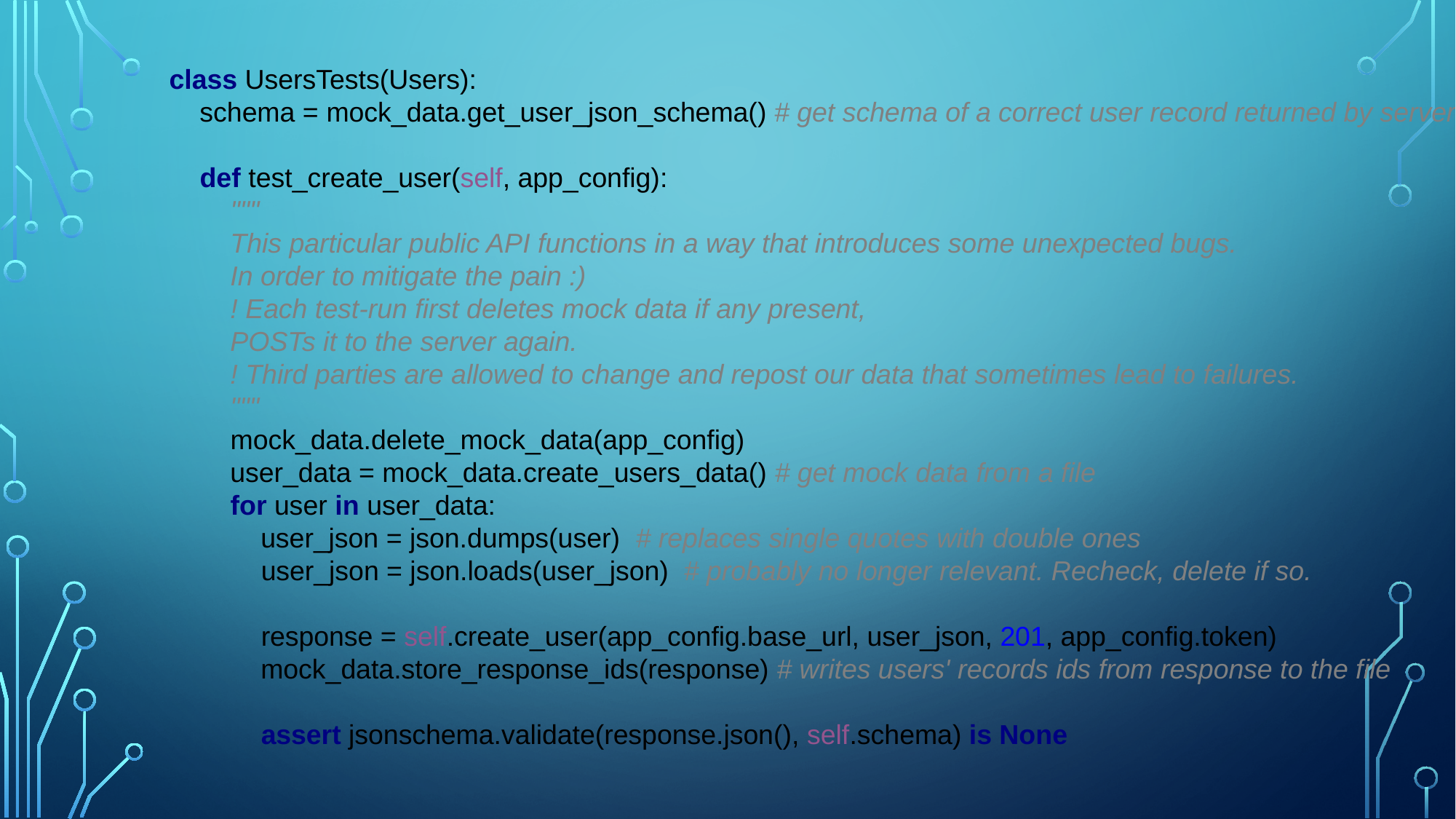

class UsersTests(Users):
    schema = mock_data.get_user_json_schema() # get schema of a correct user record returned by server
    def test_create_user(self, app_config):
        """
        This particular public API functions in a way that introduces some unexpected bugs.
        In order to mitigate the pain :)
        ! Each test-run first deletes mock data if any present,
        POSTs it to the server again.
        ! Third parties are allowed to change and repost our data that sometimes lead to failures.
        """
        mock_data.delete_mock_data(app_config)
        user_data = mock_data.create_users_data() # get mock data from a file
        for user in user_data:
            user_json = json.dumps(user)  # replaces single quotes with double ones
            user_json = json.loads(user_json)  # probably no longer relevant. Recheck, delete if so.
            response = self.create_user(app_config.base_url, user_json, 201, app_config.token)
            mock_data.store_response_ids(response) # writes users' records ids from response to the file
            assert jsonschema.validate(response.json(), self.schema) is None